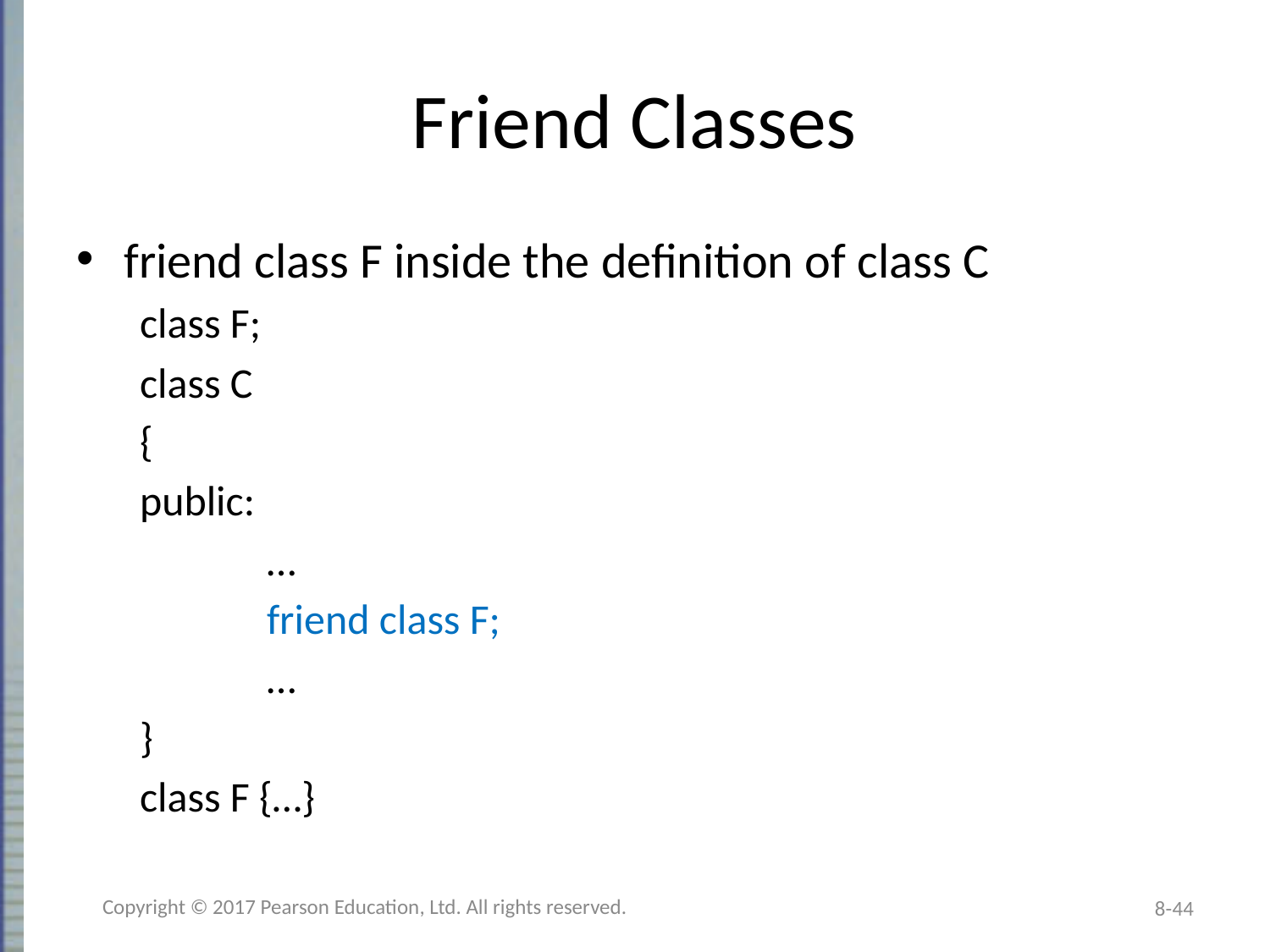

# Friend Classes
friend class F inside the definition of class C
class F;
class C
{
public:
	…
	friend class F;
	…
}
class F {…}

Copyright © 2017 Pearson Education, Ltd. All rights reserved.
8-44